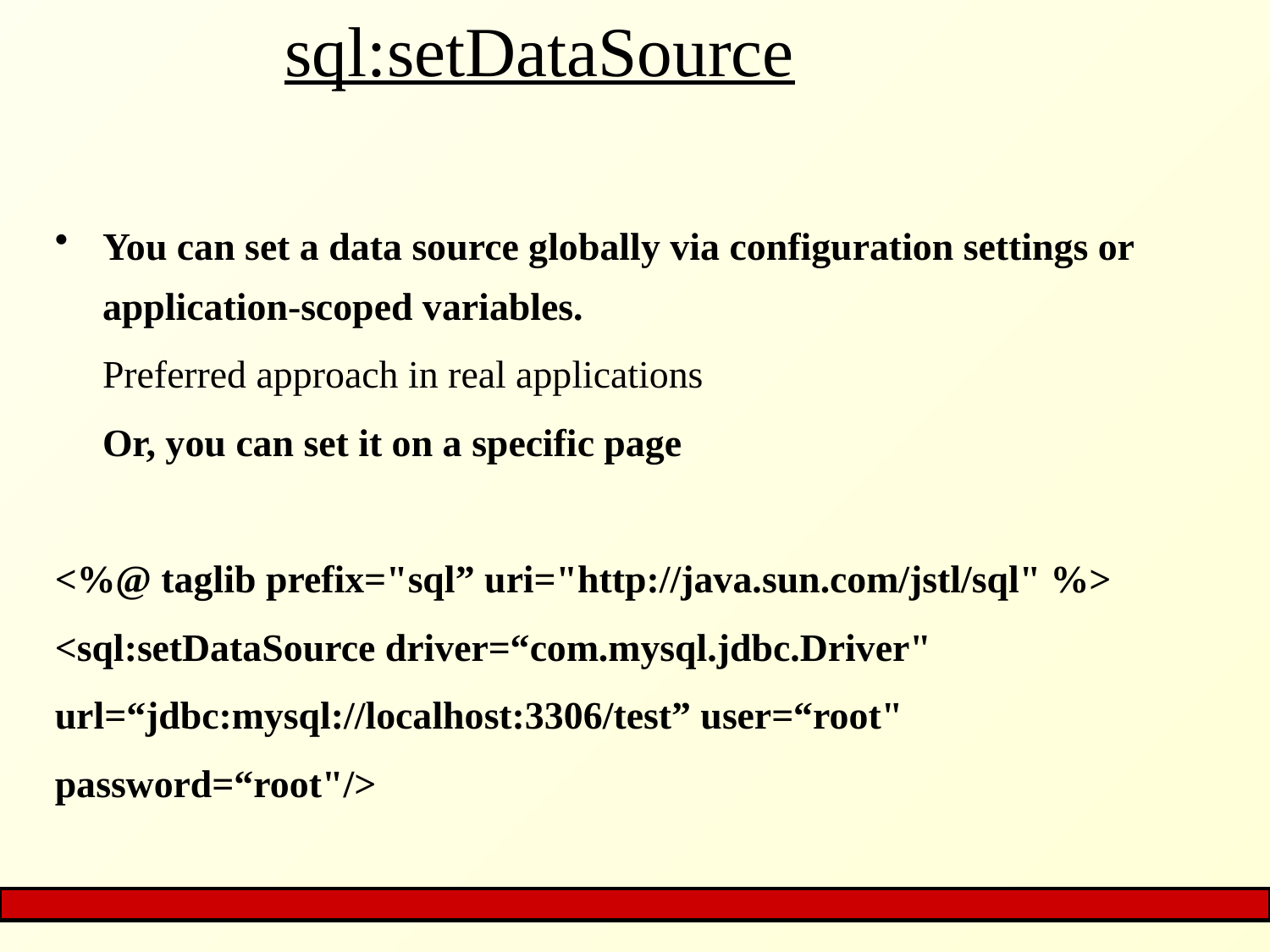

# sql:setDataSource
You can set a data source globally via configuration settings or application-scoped variables.
 	Preferred approach in real applications
 	Or, you can set it on a specific page

<%@ taglib prefix="sql” uri="http://java.sun.com/jstl/sql" %>
<sql:setDataSource driver=“com.mysql.jdbc.Driver"
url=“jdbc:mysql://localhost:3306/test” user=“root"
password=“root"/>